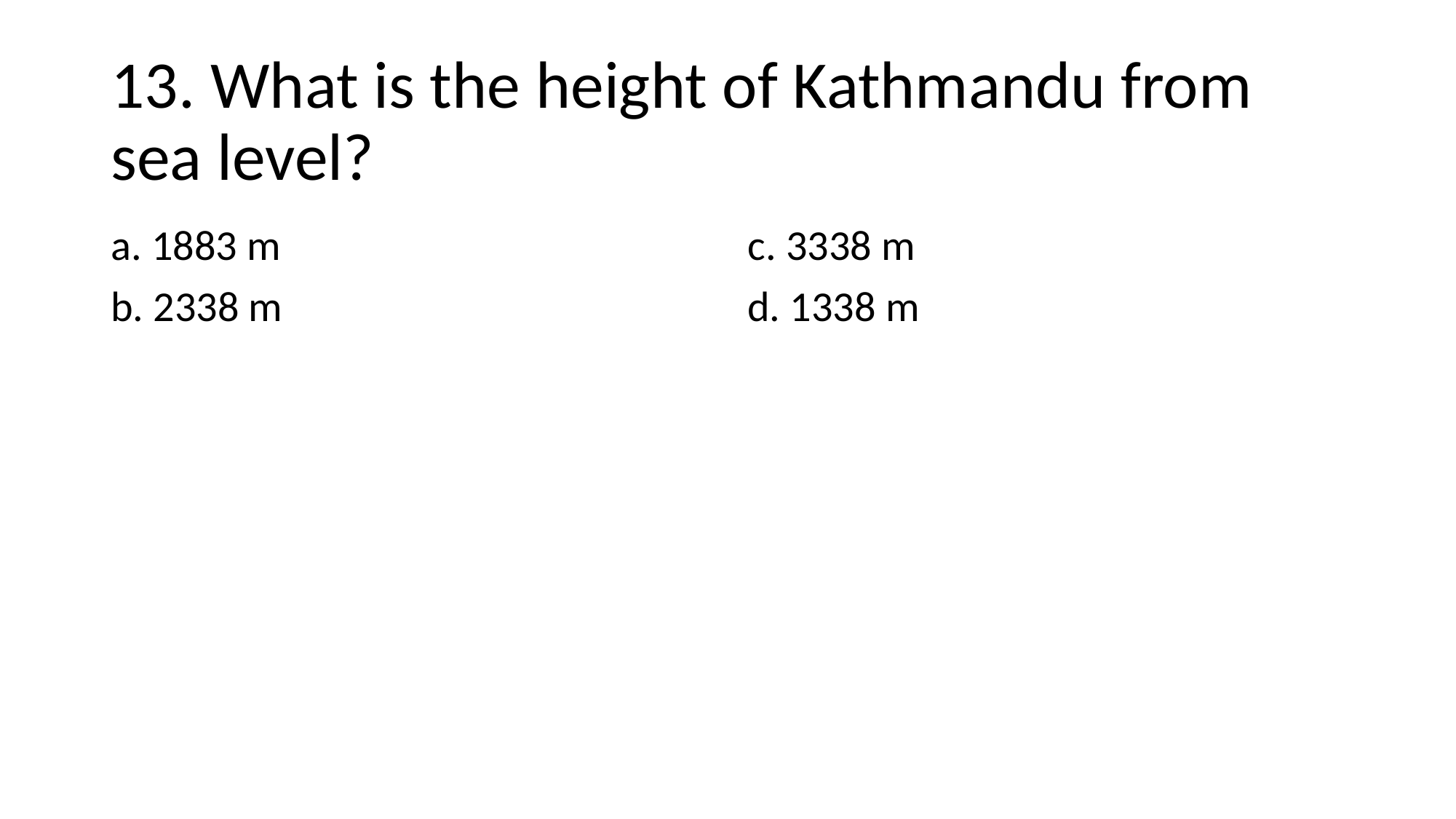

# 13. What is the height of Kathmandu from sea level?
a. 1883 m
b. 2338 m

c. 3338 m
d. 1338 m